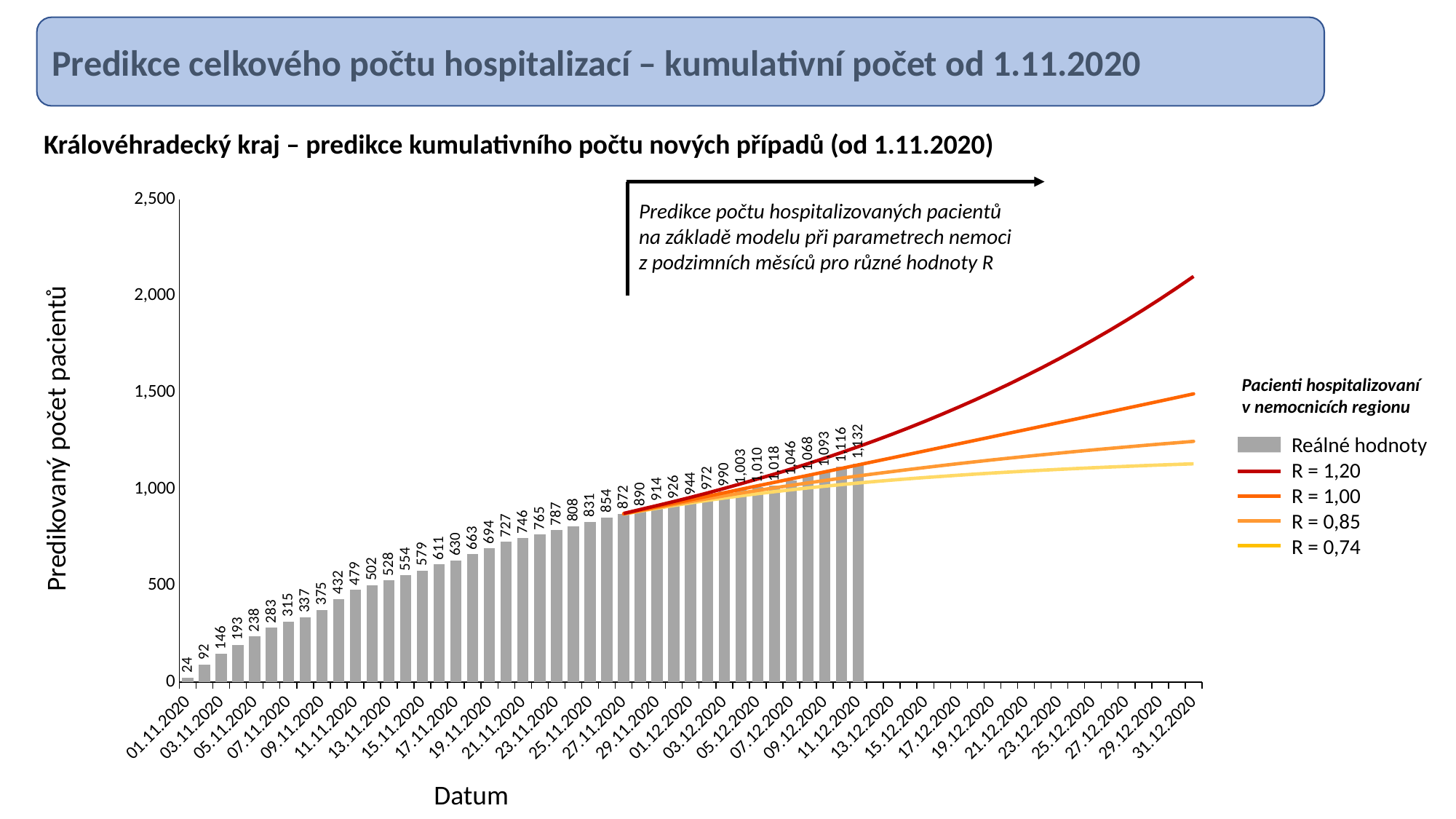

Predikce celkového počtu hospitalizací – kumulativní počet od 1.11.2020
Královéhradecký kraj – predikce kumulativního počtu nových případů (od 1.11.2020)

### Chart

| Category | Reálné hodnoty | R = 0.74 | R = 0.85 | R = 1.00 | R = 1.20 |  |
|---|---|---|---|---|---|---|
| 01.11.2020 | 24.0 | None | None | None | None | None |
| 02.11.2020 | 92.0 | None | None | None | None | None |
| 03.11.2020 | 146.0 | None | None | None | None | None |
| 04.11.2020 | 193.0 | None | None | None | None | None |
| 05.11.2020 | 238.0 | None | None | None | None | None |
| 06.11.2020 | 283.0 | None | None | None | None | None |
| 07.11.2020 | 315.0 | None | None | None | None | None |
| 08.11.2020 | 337.0 | None | None | None | None | None |
| 09.11.2020 | 375.0 | None | None | None | None | None |
| 10.11.2020 | 432.0 | None | None | None | None | None |
| 11.11.2020 | 479.0 | None | None | None | None | None |
| 12.11.2020 | 502.0 | None | None | None | None | None |
| 13.11.2020 | 528.0 | None | None | None | None | None |
| 14.11.2020 | 554.0 | None | None | None | None | None |
| 15.11.2020 | 579.0 | None | None | None | None | None |
| 16.11.2020 | 611.0 | None | None | None | None | None |
| 17.11.2020 | 630.0 | None | None | None | None | None |
| 18.11.2020 | 663.0 | None | None | None | None | None |
| 19.11.2020 | 694.0 | None | None | None | None | None |
| 20.11.2020 | 727.0 | None | None | None | None | None |
| 21.11.2020 | 746.0 | None | None | None | None | None |
| 22.11.2020 | 765.0 | None | None | None | None | None |
| 23.11.2020 | 787.0 | None | None | None | None | None |
| 24.11.2020 | 808.0 | None | None | None | None | None |
| 25.11.2020 | 831.0 | None | None | None | None | None |
| 26.11.2020 | 854.0 | None | None | None | None | None |
| 27.11.2020 | 872.0 | 870.6300236537224 | 871.4828182204576 | 872.6011266628514 | 874.0952047428303 | None |
| 28.11.2020 | 890.0 | 886.2315348812316 | 888.2994380555037 | 891.0186426083844 | 894.6435482732704 | None |
| 29.11.2020 | 914.0 | 901.0644368079413 | 904.5164086594424 | 909.0545021611083 | 915.1044214468418 | None |
| 30.11.2020 | 926.0 | 915.2106870779643 | 920.2550360881767 | 926.9306646873388 | 935.9183634539606 | None |
| 01.12.2020 | 944.0 | 928.7358498689786 | 935.6252692695409 | 944.8606215998129 | 957.4991243977812 | None |
| 02.12.2020 | 972.0 | 941.6323381465334 | 950.6520762440955 | 962.9328751437308 | 980.0640033276704 | None |
| 03.12.2020 | 990.0 | 953.8907100047797 | 965.3382952624169 | 981.1783009652992 | 1003.7085896487056 | None |
| 04.12.2020 | 1003.0 | 965.5060572566181 | 979.5854753527958 | 999.3604410009224 | 1027.9845067813799 | None |
| 05.12.2020 | 1010.0 | 976.4988209946382 | 993.3670139251348 | 1017.3910591118604 | 1052.7482219443998 | None |
| 06.12.2020 | 1018.0 | 986.9199793759569 | 1006.725634383538 | 1035.3310742035003 | 1078.1603855499043 | None |
| 07.12.2020 | 1046.0 | 996.8293253061066 | 1019.7452551327092 | 1053.3412949765263 | 1104.580104862807 | None |
| 08.12.2020 | 1068.0 | 1006.2561546777595 | 1032.448303377513 | 1071.4497395111403 | 1132.0861129809928 | None |
| 09.12.2020 | 1093.0 | 1015.2153615165889 | 1044.827978230385 | 1089.6130244487097 | 1160.5990861114233 | None |
| 10.12.2020 | 1116.0 | 1023.727082890407 | 1056.8753318916515 | 1107.7827903140972 | 1190.025896719315 | None |
| 11.12.2020 | 1132.0 | 1031.8021577859145 | 1068.573358744585 | 1125.9129988082973 | 1220.316723432236 | None |
| 12.12.2020 | None | 1039.4583426355643 | 1079.9361244998336 | 1144.023358488162 | 1251.5849760716085 | None |
| 13.12.2020 | None | 1046.7359610486103 | 1091.0002328733574 | 1162.170156827859 | 1283.9911430489985 | None |
| 14.12.2020 | None | 1053.6593797308356 | 1101.7845851872544 | 1180.378311870593 | 1317.6104046776416 | None |
| 15.12.2020 | None | 1060.249598728667 | 1112.2952954583418 | 1198.6273661378136 | 1352.4059587809606 | None |
| 16.12.2020 | None | 1066.5175222610499 | 1122.5291797398972 | 1216.891621085244 | 1388.3469467127563 | None |
| 17.12.2020 | None | 1072.475831207611 | 1132.4843696612027 | 1235.1576968065542 | 1425.4693362557268 | None |
| 18.12.2020 | None | 1078.1423082312022 | 1142.1754731107585 | 1253.4427132420892 | 1463.8644640124667 | None |
| 19.12.2020 | None | 1083.5286962861676 | 1151.6089295982863 | 1271.7585212199745 | 1503.6131319794795 | None |
| 20.12.2020 | None | 1088.6548683744616 | 1160.7989247385456 | 1290.1077756245686 | 1544.7621657584073 | None |
| 21.12.2020 | None | 1093.534948105384 | 1169.7547927223477 | 1308.4874271770313 | 1587.3280671963198 | None |
| 22.12.2020 | None | 1098.1832485244167 | 1178.477247974802 | 1326.8875526071135 | 1631.331752196224 | None |
| 23.12.2020 | None | 1102.6140666851975 | 1186.975521280769 | 1345.3084625377473 | 1676.825976795942 | None |
| 24.12.2020 | None | 1106.834249099898 | 1195.25199534302 | 1363.7538709396727 | 1723.8891800513961 | None |
| 25.12.2020 | None | 1110.8540940585185 | 1203.314417484276 | 1382.228200930319 | 1772.588057141741 | None |
| 26.12.2020 | None | 1114.6844367238832 | 1211.1694723021133 | 1400.7314982450994 | 1822.9689565914475 | None |
| 27.12.2020 | None | 1118.3351942554928 | 1218.825148253607 | 1419.2603872769478 | 1875.0741111832751 | None |
| 28.12.2020 | None | 1121.8178462822216 | 1226.2867329603437 | 1437.8113141314243 | 1928.9511407876346 | None |
| 29.12.2020 | None | 1125.1417003217373 | 1233.558957286735 | 1456.3857263212262 | 1984.668067692994 | None |
| 30.12.2020 | None | 1128.3155101398538 | 1240.6441379470248 | 1474.9862047411616 | 2042.2981808636905 | None |
| 31.12.2020 | None | 1131.3478011039783 | 1247.5528413705554 | 1493.6132841781334 | 2101.9118796527887 | None |
Predikce počtu hospitalizovaných pacientů
na základě modelu při parametrech nemoci
z podzimních měsíců pro různé hodnoty R
Pacienti hospitalizovaní v nemocnicích regionu
Predikovaný počet pacientů
Reálné hodnoty
R = 1,20
R = 1,00
R = 0,85
R = 0,74

Datum